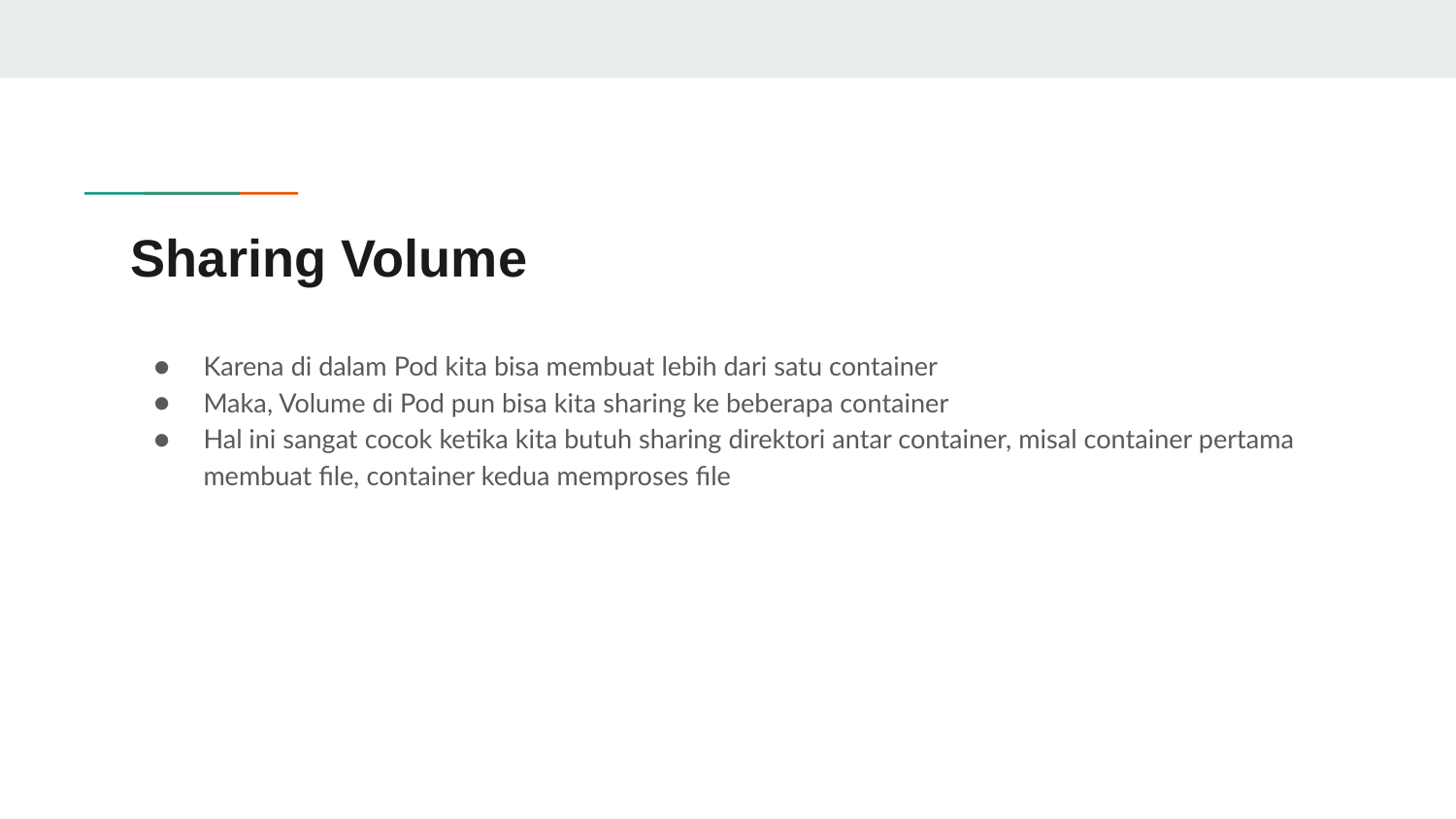

# Sharing Volume
Karena di dalam Pod kita bisa membuat lebih dari satu container
Maka, Volume di Pod pun bisa kita sharing ke beberapa container
Hal ini sangat cocok ketika kita butuh sharing direktori antar container, misal container pertama membuat file, container kedua memproses file